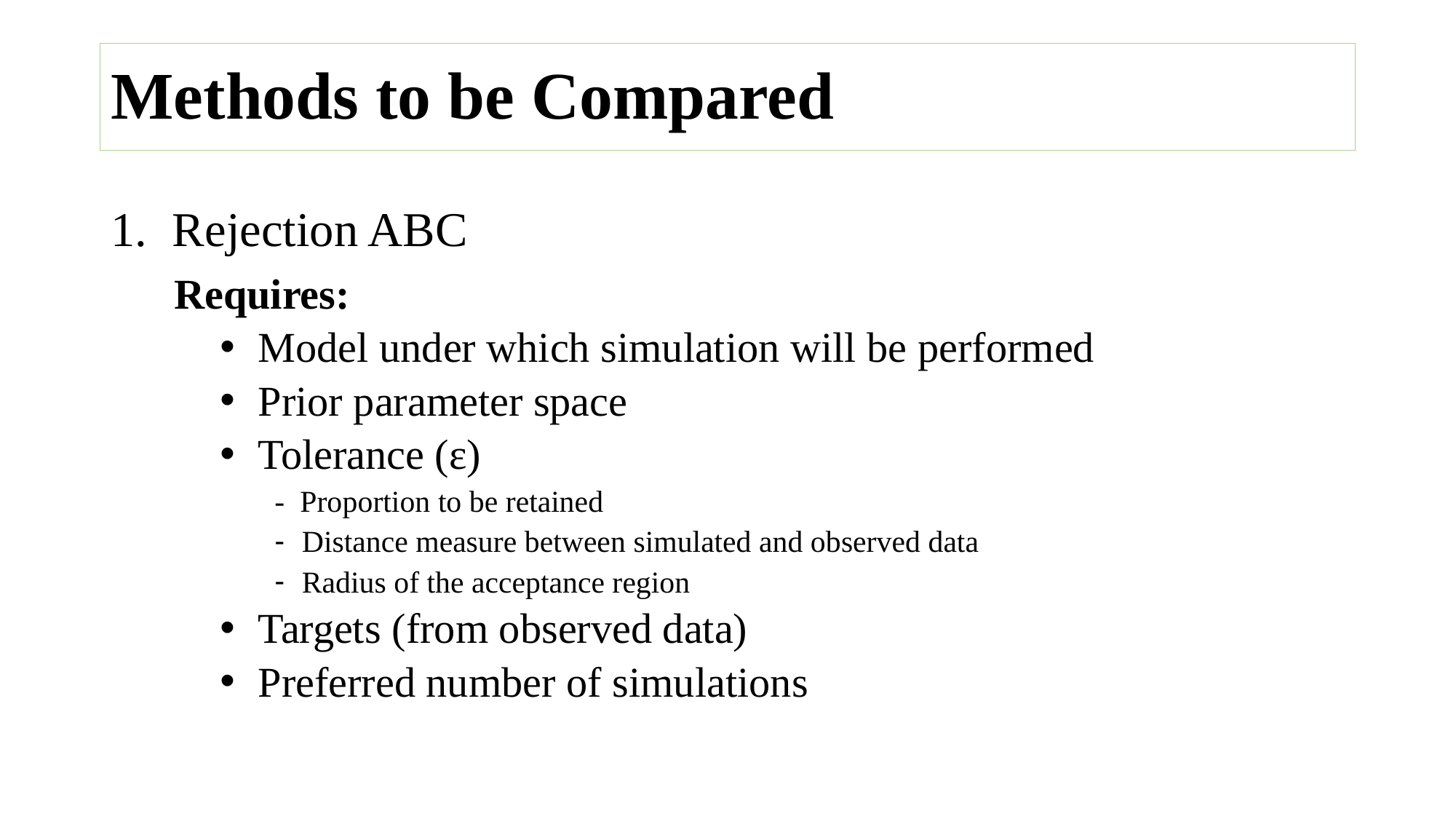

# Methods to be Compared
Rejection ABC
      Requires:
 Model under which simulation will be performed
 Prior parameter space
 Tolerance (ε)
-  Proportion to be retained
Distance measure between simulated and observed data
Radius of the acceptance region
 Targets (from observed data)
 Preferred number of simulations
5